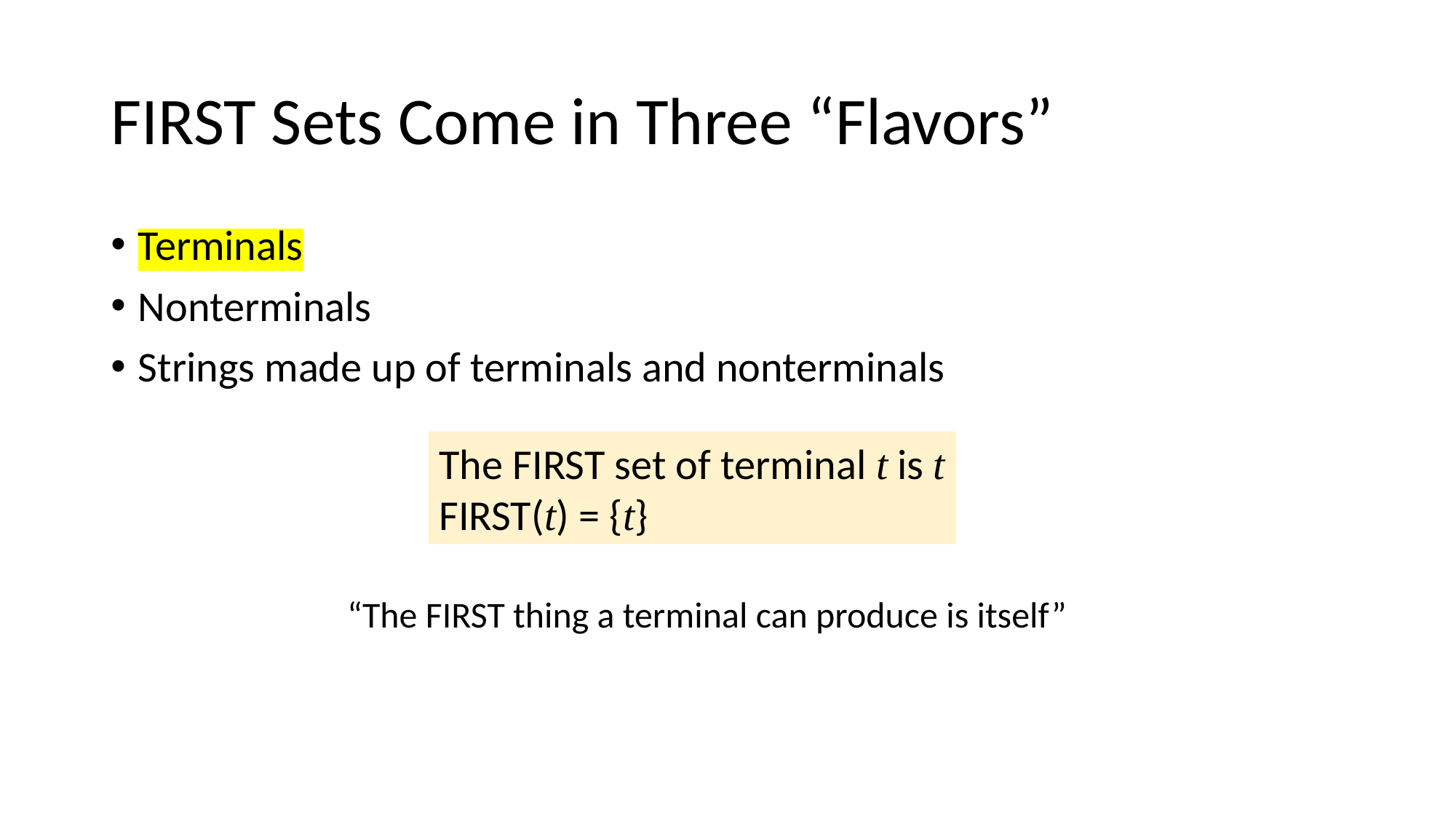

# FIRST Sets Come in Three “Flavors”
Terminals
Nonterminals
Strings made up of terminals and nonterminals
The FIRST set of terminal t is t
FIRST(t) = {t}
“The FIRST thing a terminal can produce is itself”